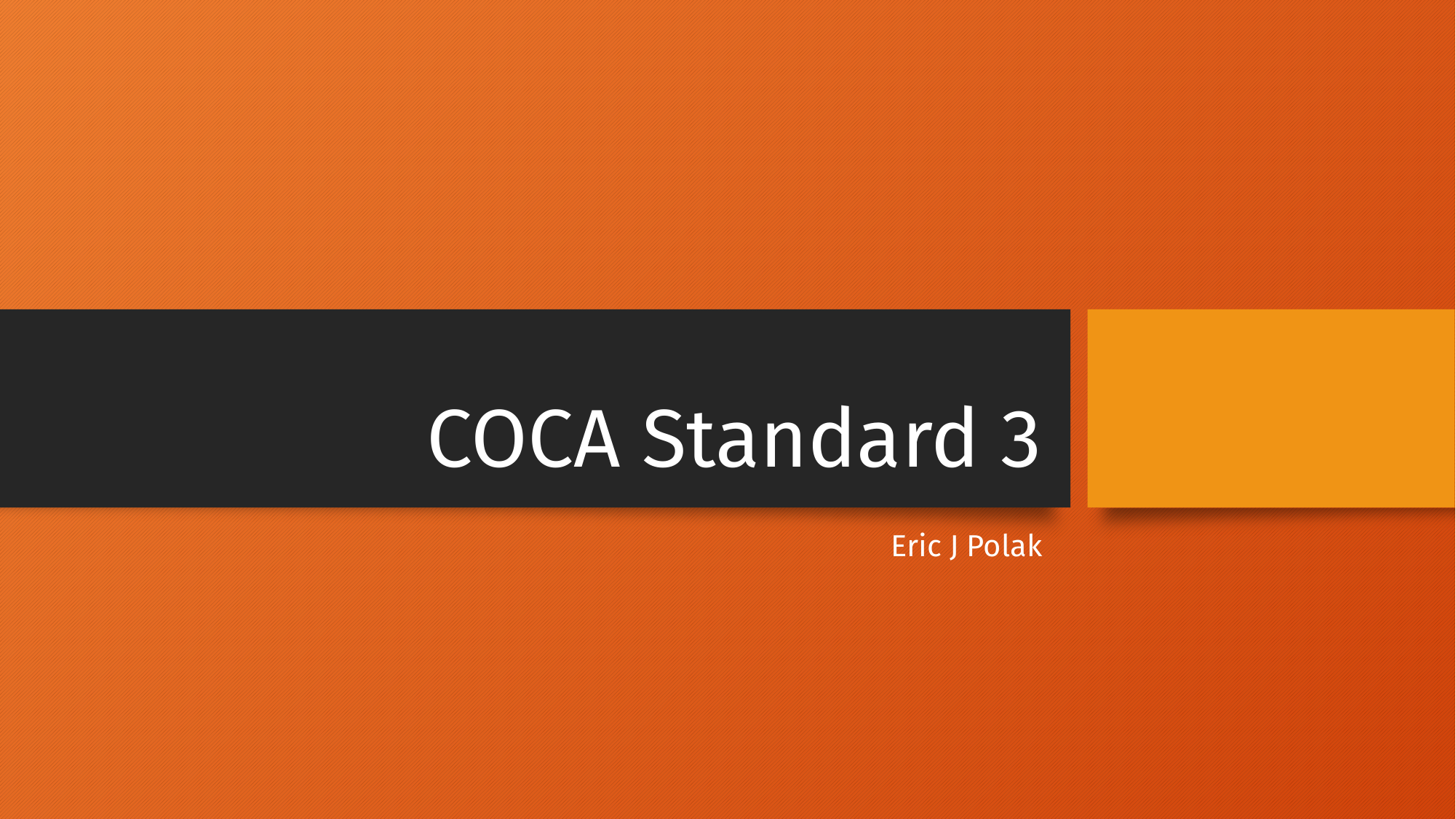

# COCA Standard 3
Eric J Polak